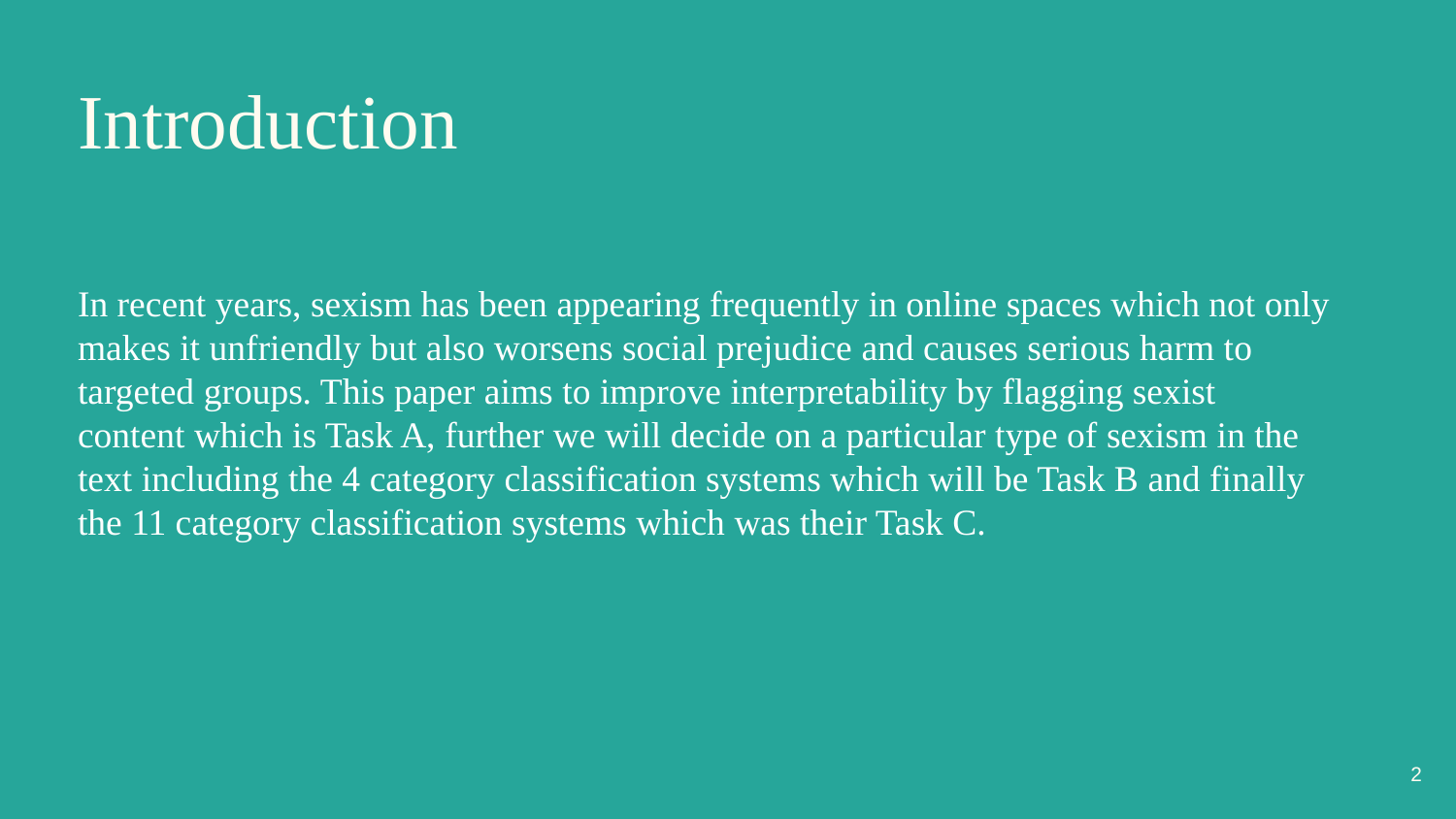

# Introduction
In recent years, sexism has been appearing frequently in online spaces which not only makes it unfriendly but also worsens social prejudice and causes serious harm to targeted groups. This paper aims to improve interpretability by flagging sexist content which is Task A, further we will decide on a particular type of sexism in the text including the 4 category classification systems which will be Task B and finally the 11 category classification systems which was their Task C.
2